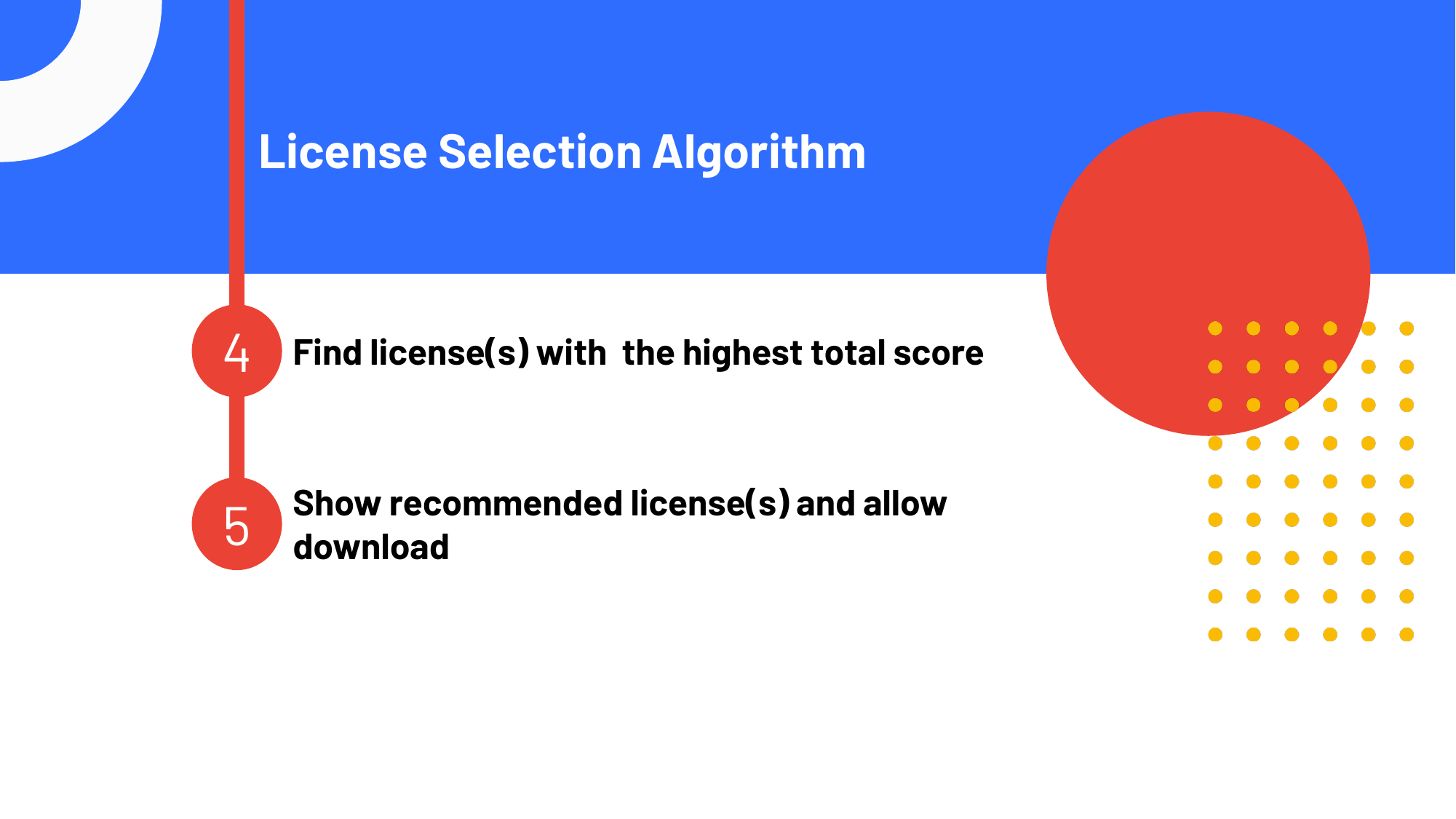

License Selection Algorithm
4
Find license(s) with  the highest total score
Show recommended license(s) and allow download
5